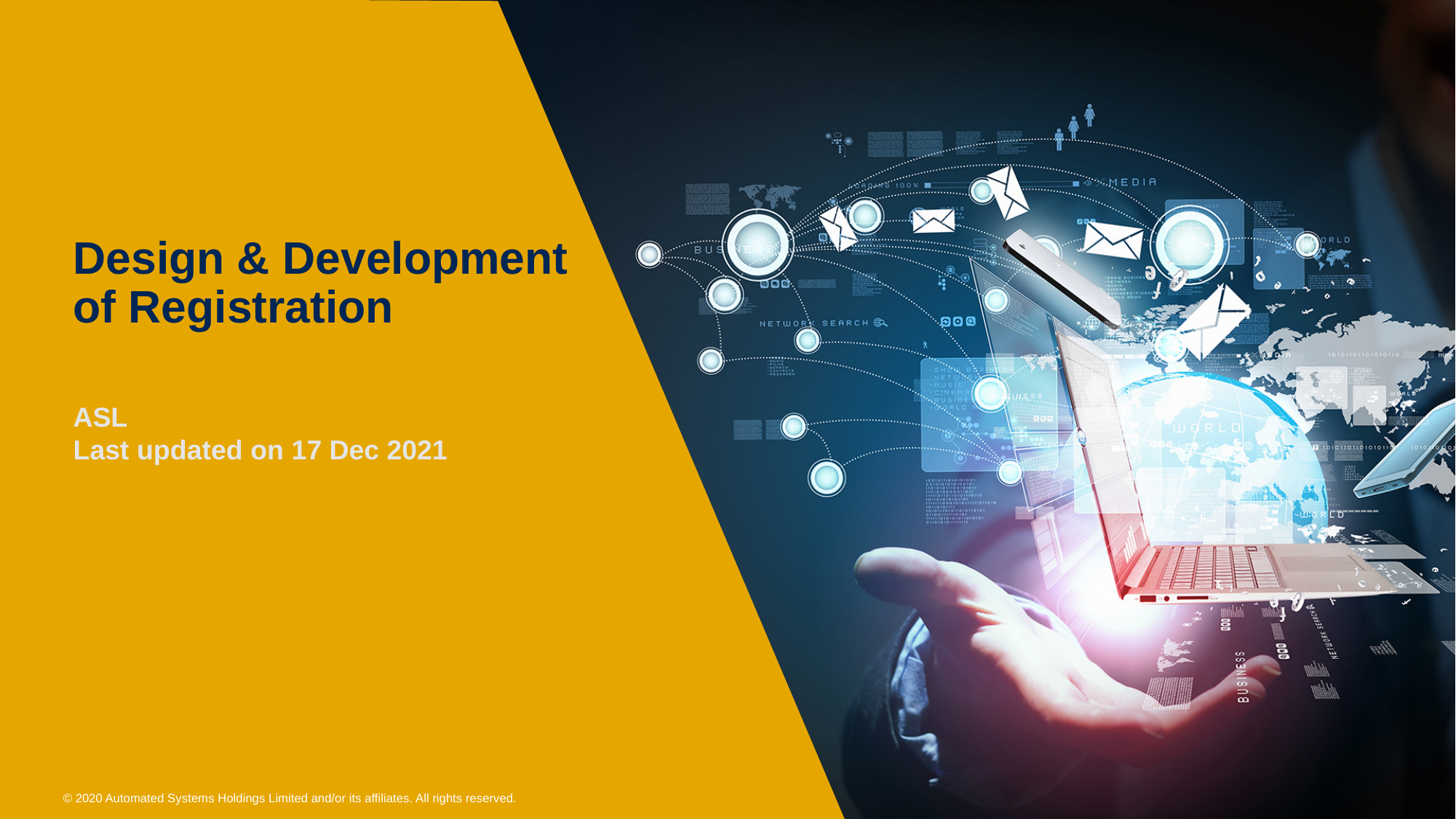

# Design & Development of Registration
ASL
Last updated on 17 Dec 2021